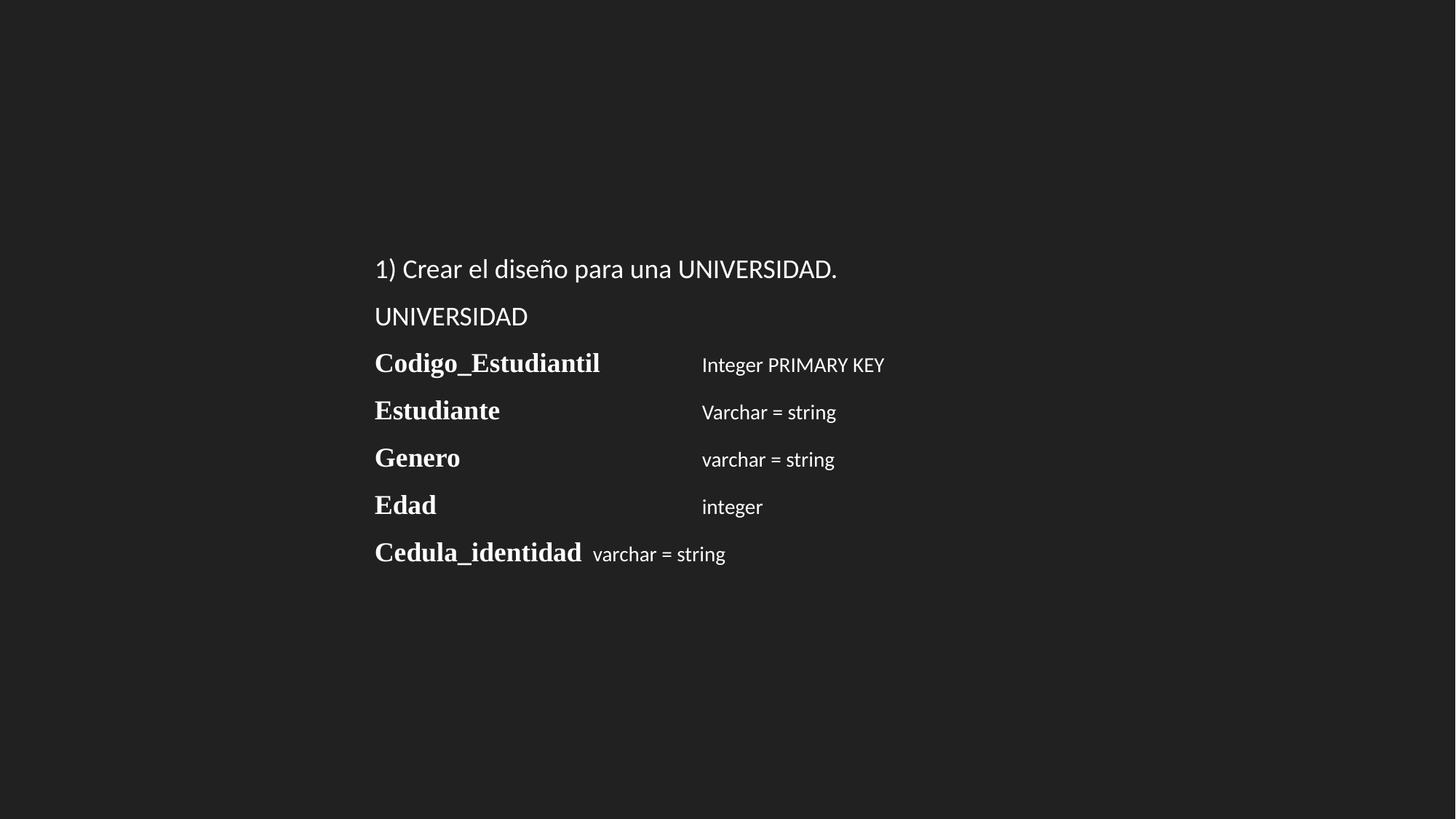

1) Crear el diseño para una UNIVERSIDAD.
UNIVERSIDAD
Codigo_Estudiantil	Integer PRIMARY KEY
Estudiante		Varchar = string
Genero			varchar = string
Edad			integer
Cedula_identidad	varchar = string